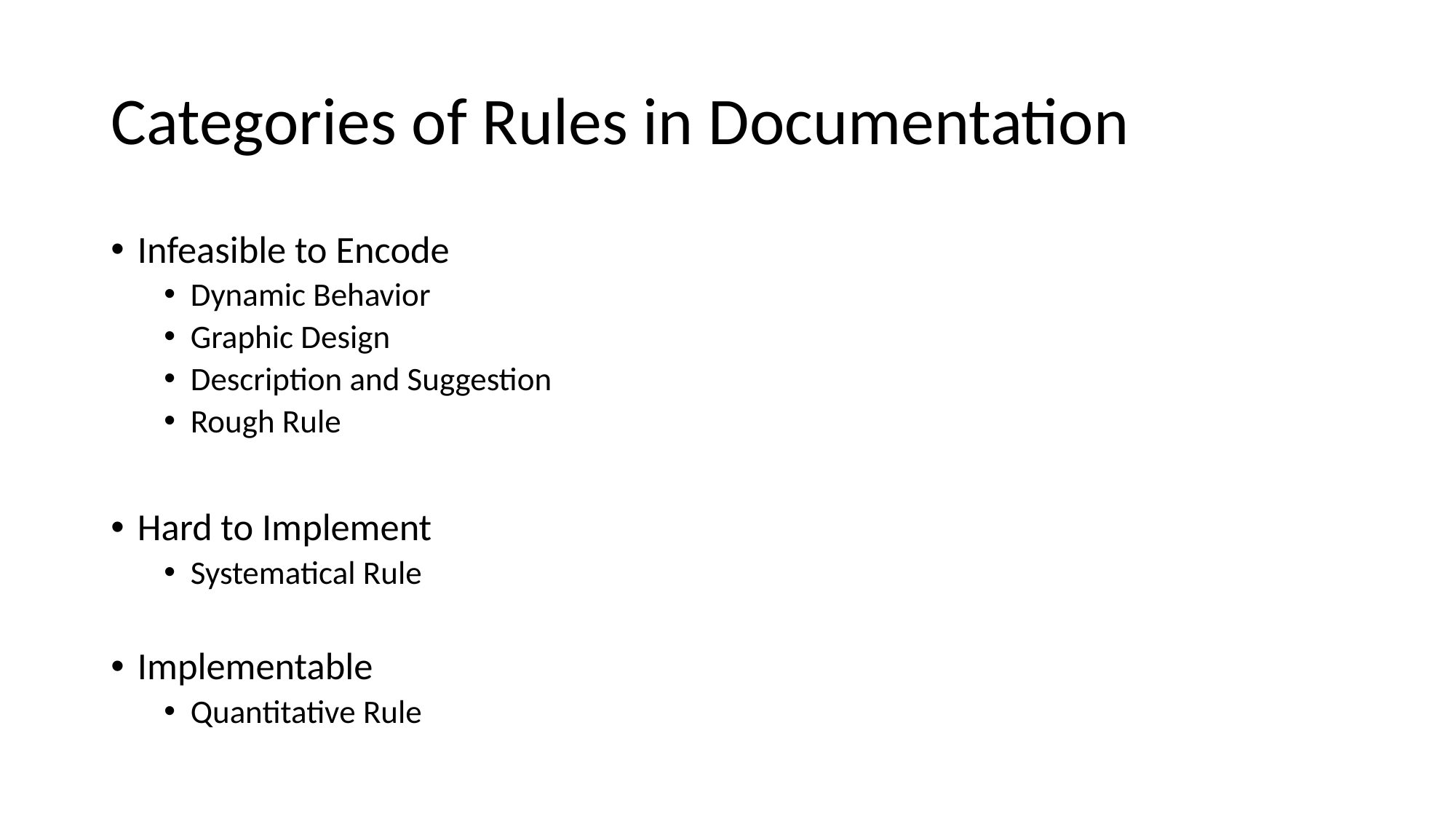

# Categories of Rules in Documentation
Infeasible to Encode
Dynamic Behavior
Graphic Design
Description and Suggestion
Rough Rule

Hard to Implement
Systematical Rule

Implementable
Quantitative Rule